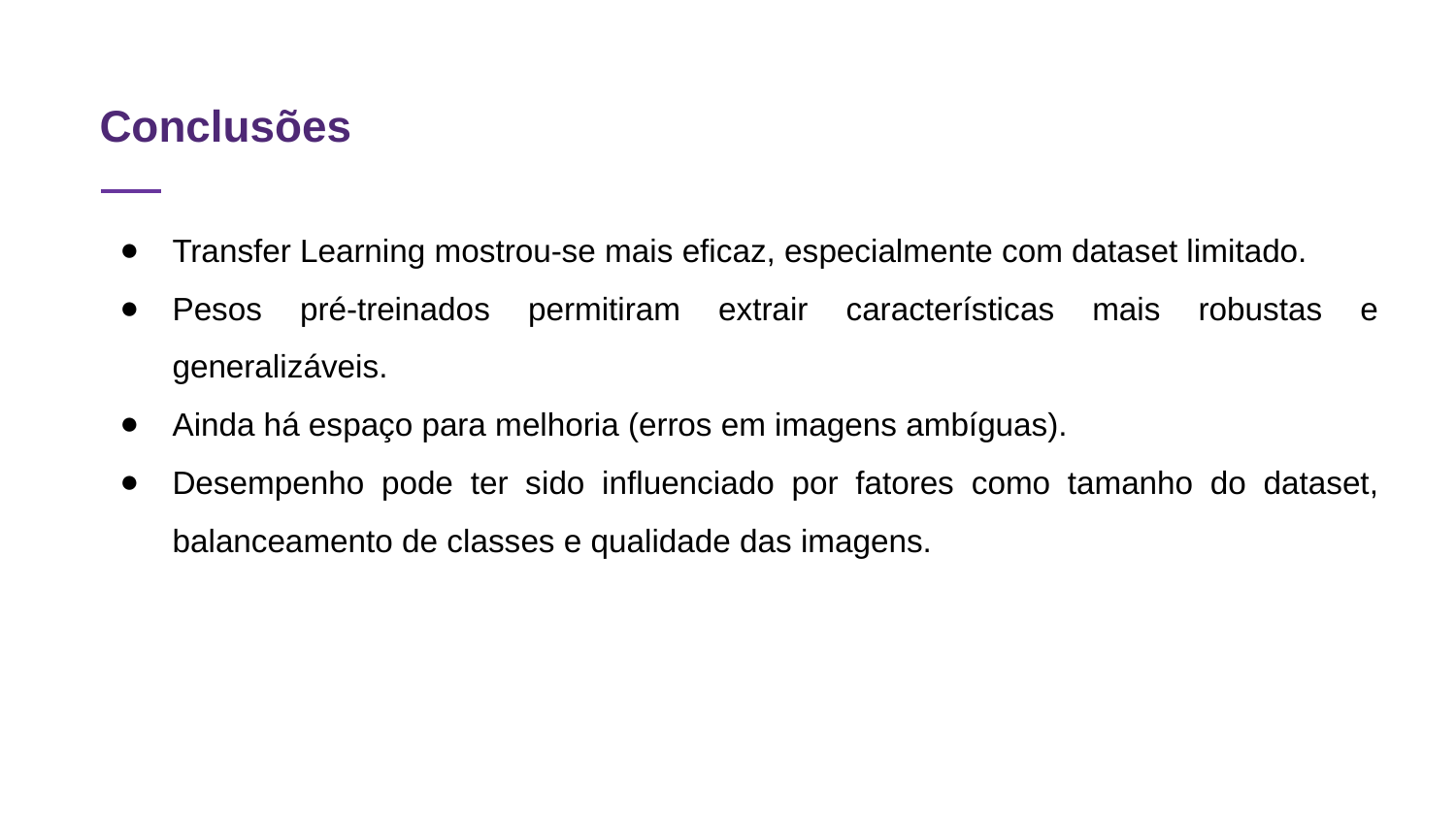

# Conclusões
Transfer Learning mostrou-se mais eficaz, especialmente com dataset limitado.
Pesos pré-treinados permitiram extrair características mais robustas e generalizáveis.
Ainda há espaço para melhoria (erros em imagens ambíguas).
Desempenho pode ter sido influenciado por fatores como tamanho do dataset, balanceamento de classes e qualidade das imagens.